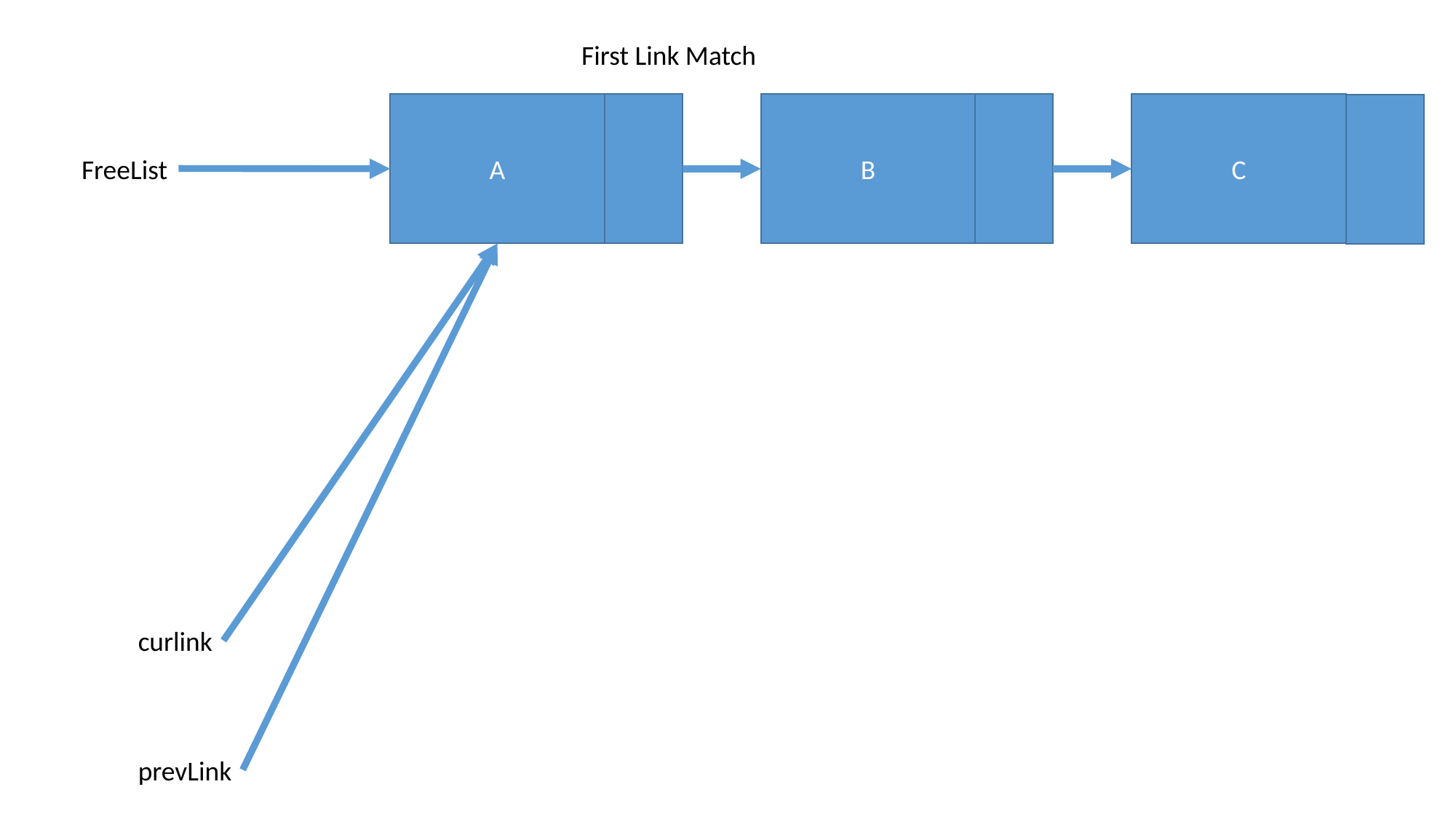

First Link Match

B
C

A
FreeList
curlink
prevLink